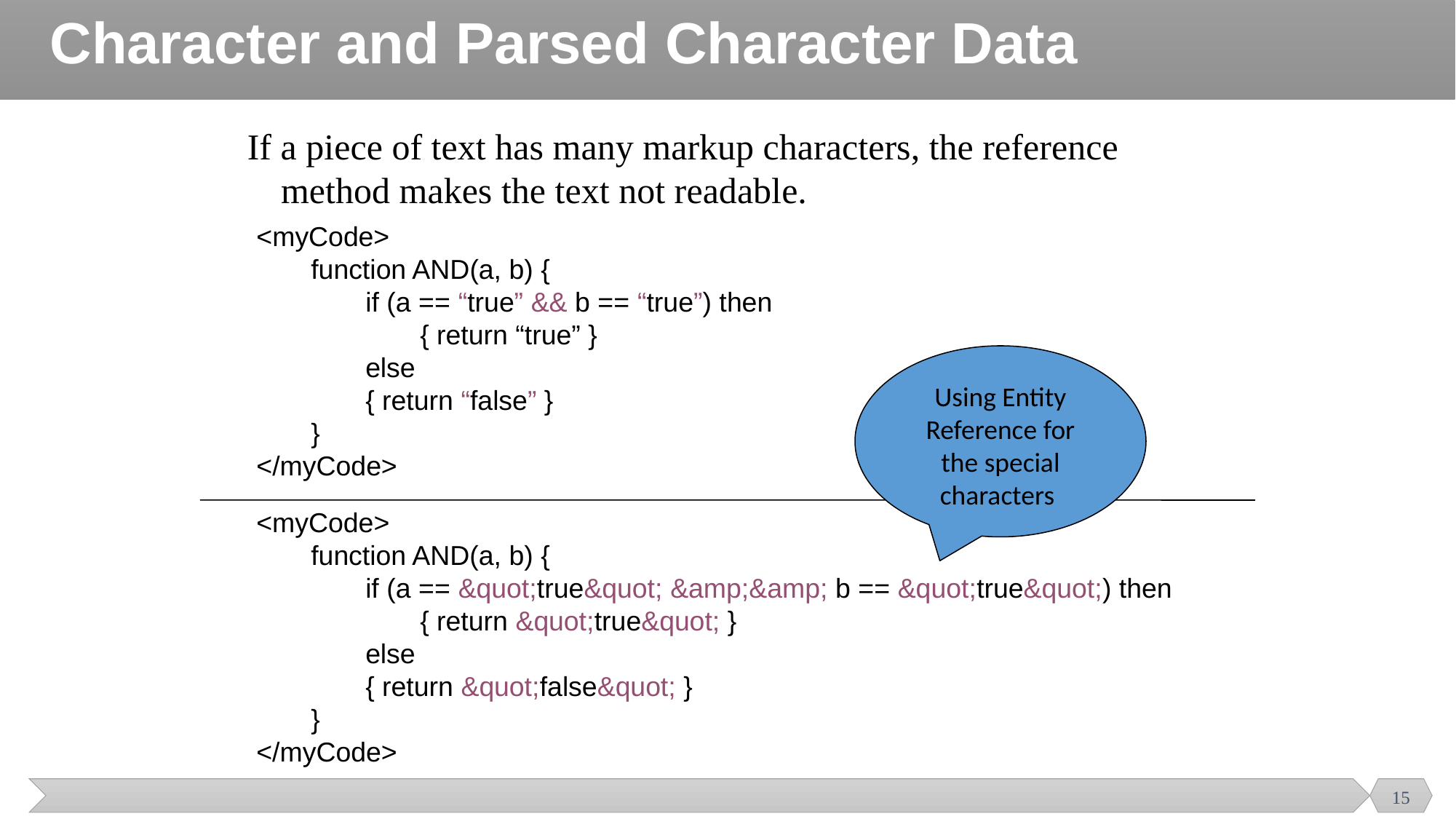

# Character and Parsed Character Data
If a piece of text has many markup characters, the reference method makes the text not readable.
<myCode>
	function AND(a, b) {
		if (a == “true” && b == “true”) then
			{ return “true” }
		else
		{ return “false” }
	}
</myCode>
Using Entity Reference for the special characters

<myCode>
	function AND(a, b) {
		if (a == &quot;true&quot; &amp;&amp; b == &quot;true&quot;) then
			{ return &quot;true&quot; }
		else
		{ return &quot;false&quot; }
	}
</myCode>
15